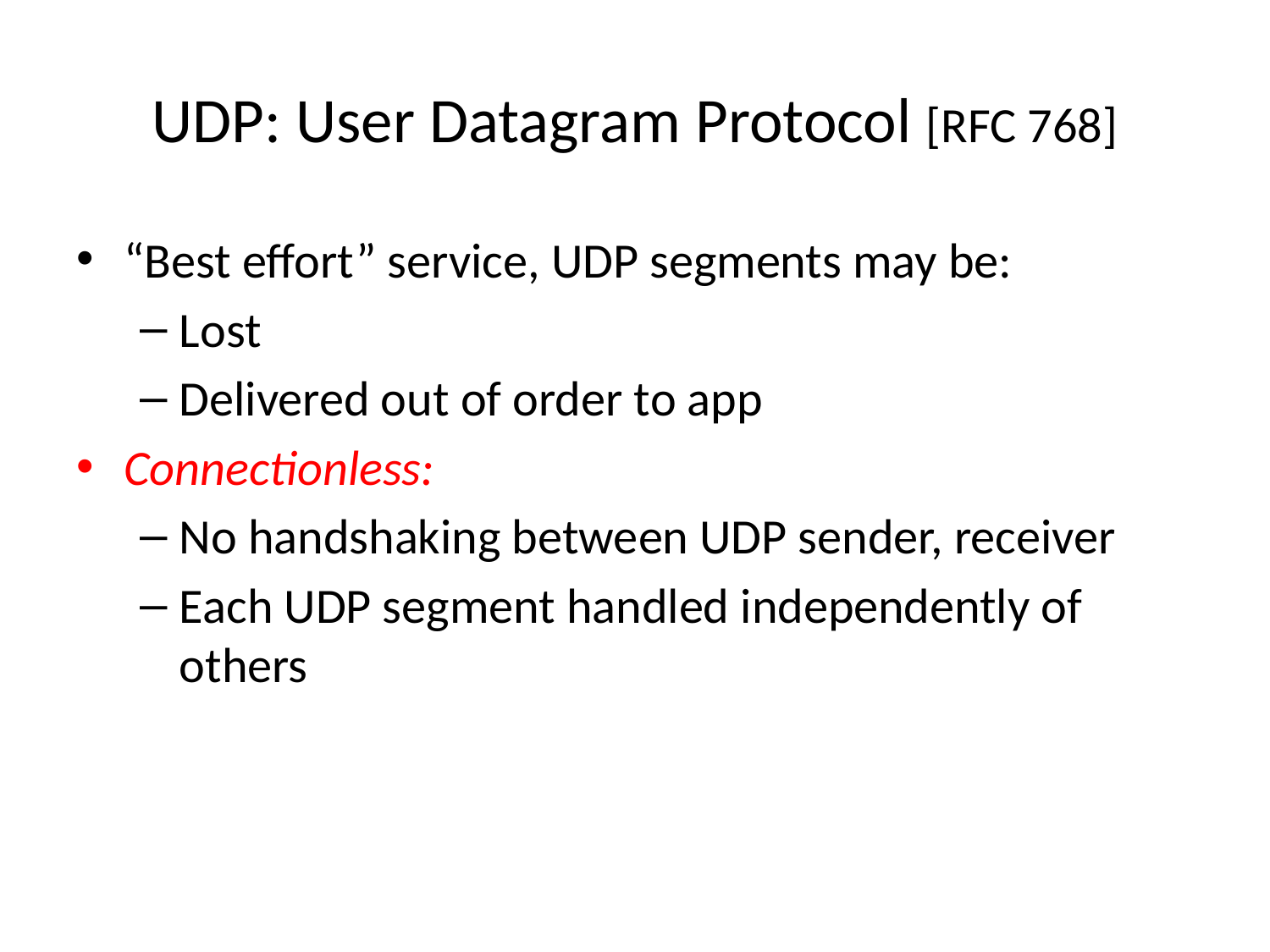

# UDP: User Datagram Protocol [RFC 768]
“Best effort” service, UDP segments may be:
Lost
Delivered out of order to app
Connectionless:
No handshaking between UDP sender, receiver
Each UDP segment handled independently of others